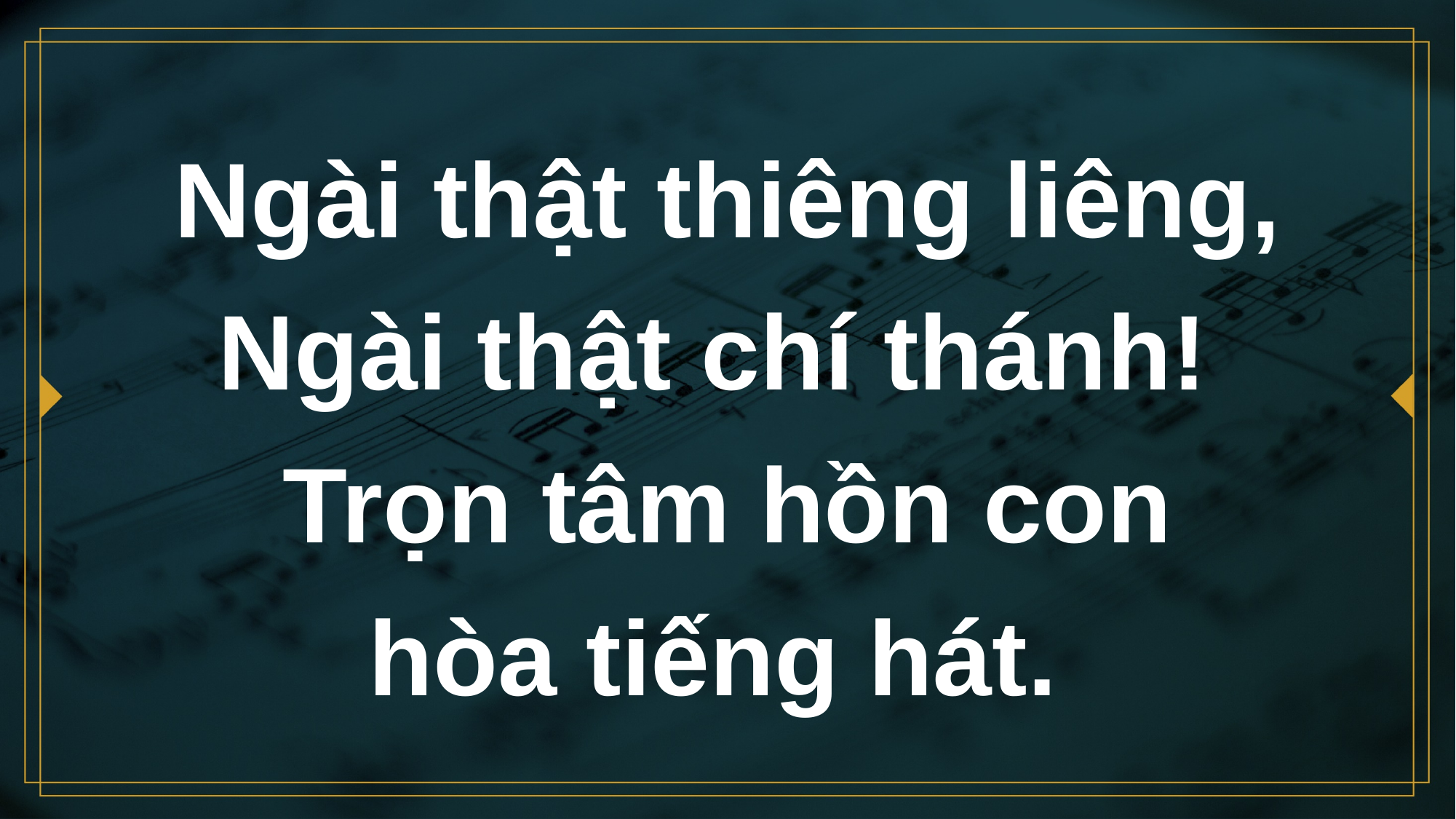

# Ngài thật thiêng liêng, Ngài thật chí thánh!
Trọn tâm hồn con
hòa tiếng hát.